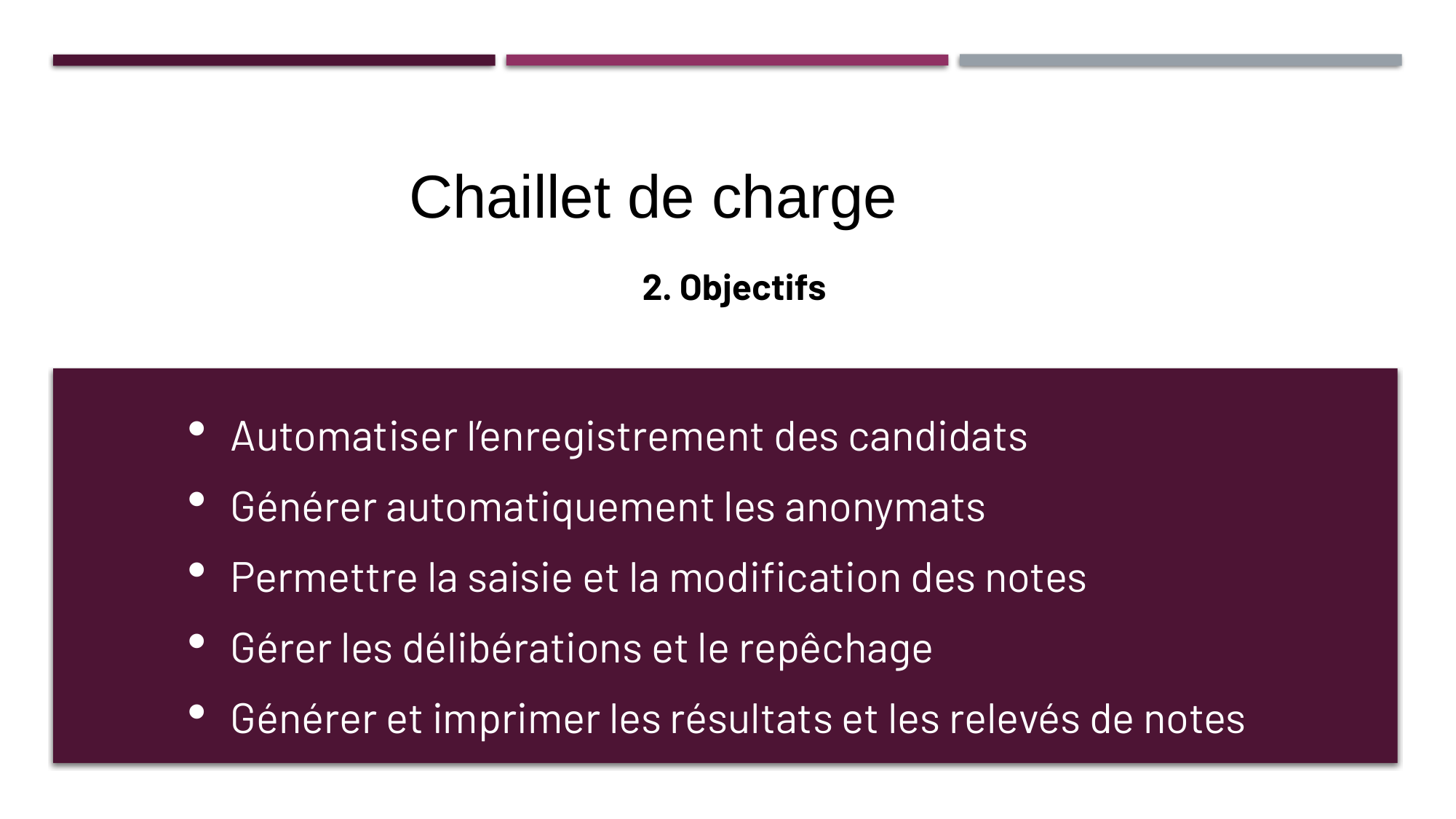

Chaillet de charge
2. Objectifs
Automatiser l’enregistrement des candidats
Générer automatiquement les anonymats
Permettre la saisie et la modification des notes
Gérer les délibérations et le repêchage
Générer et imprimer les résultats et les relevés de notes